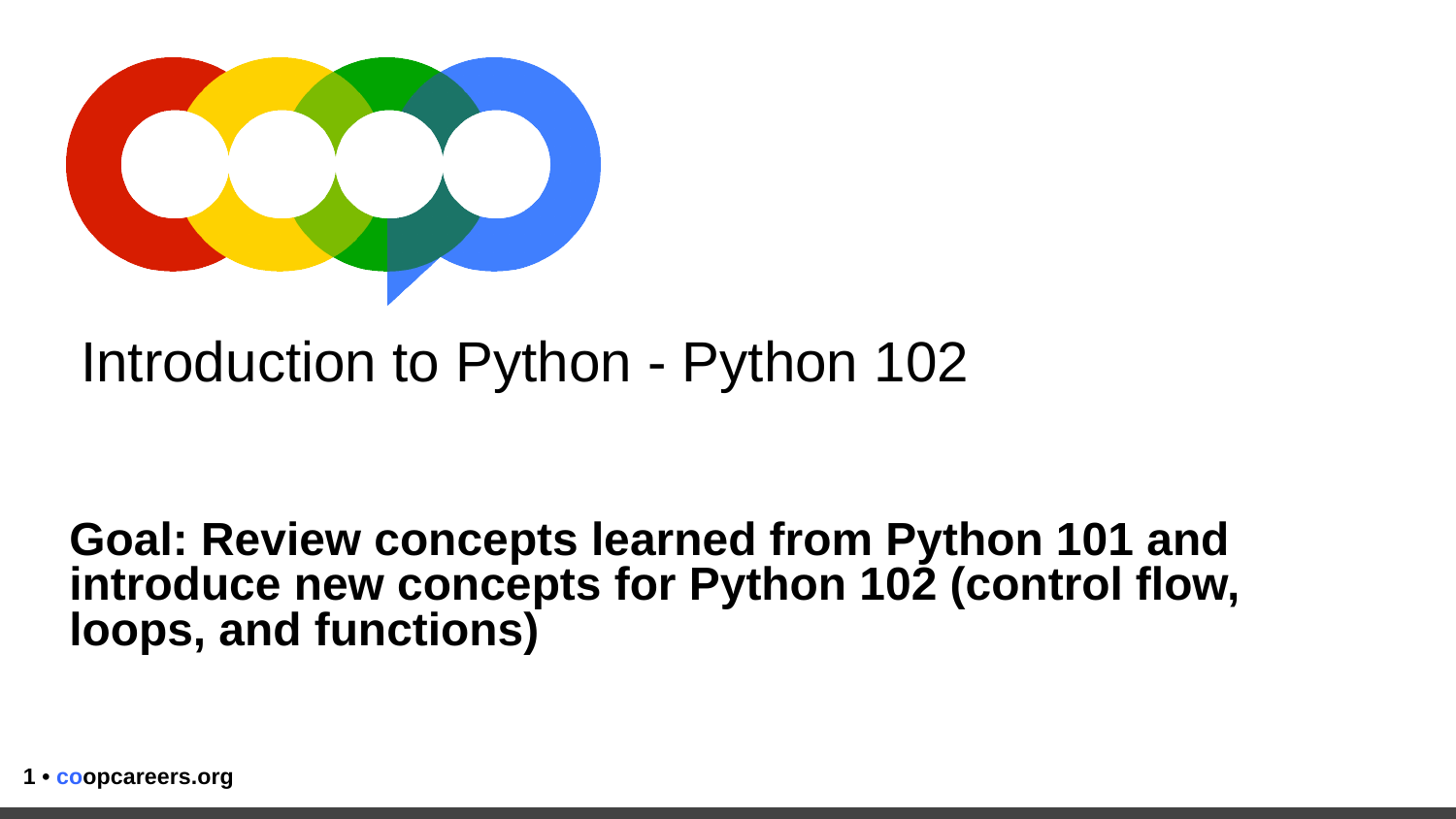

# Introduction to Python - Python 102
Goal: Review concepts learned from Python 101 and introduce new concepts for Python 102 (control flow, loops, and functions)
1 • coopcareers.org